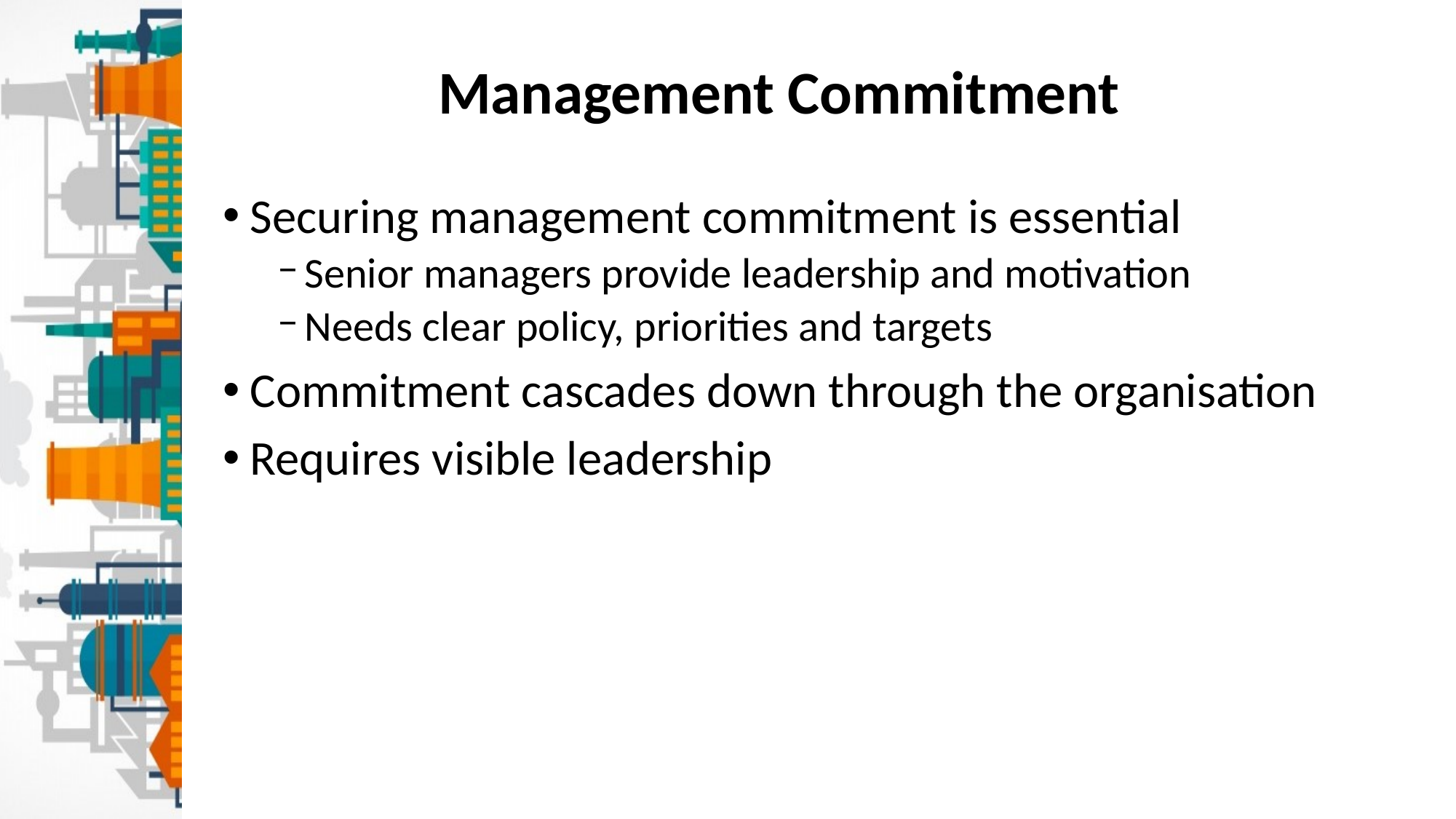

# Management Commitment
Securing management commitment is essential
Senior managers provide leadership and motivation
Needs clear policy, priorities and targets
Commitment cascades down through the organisation
Requires visible leadership